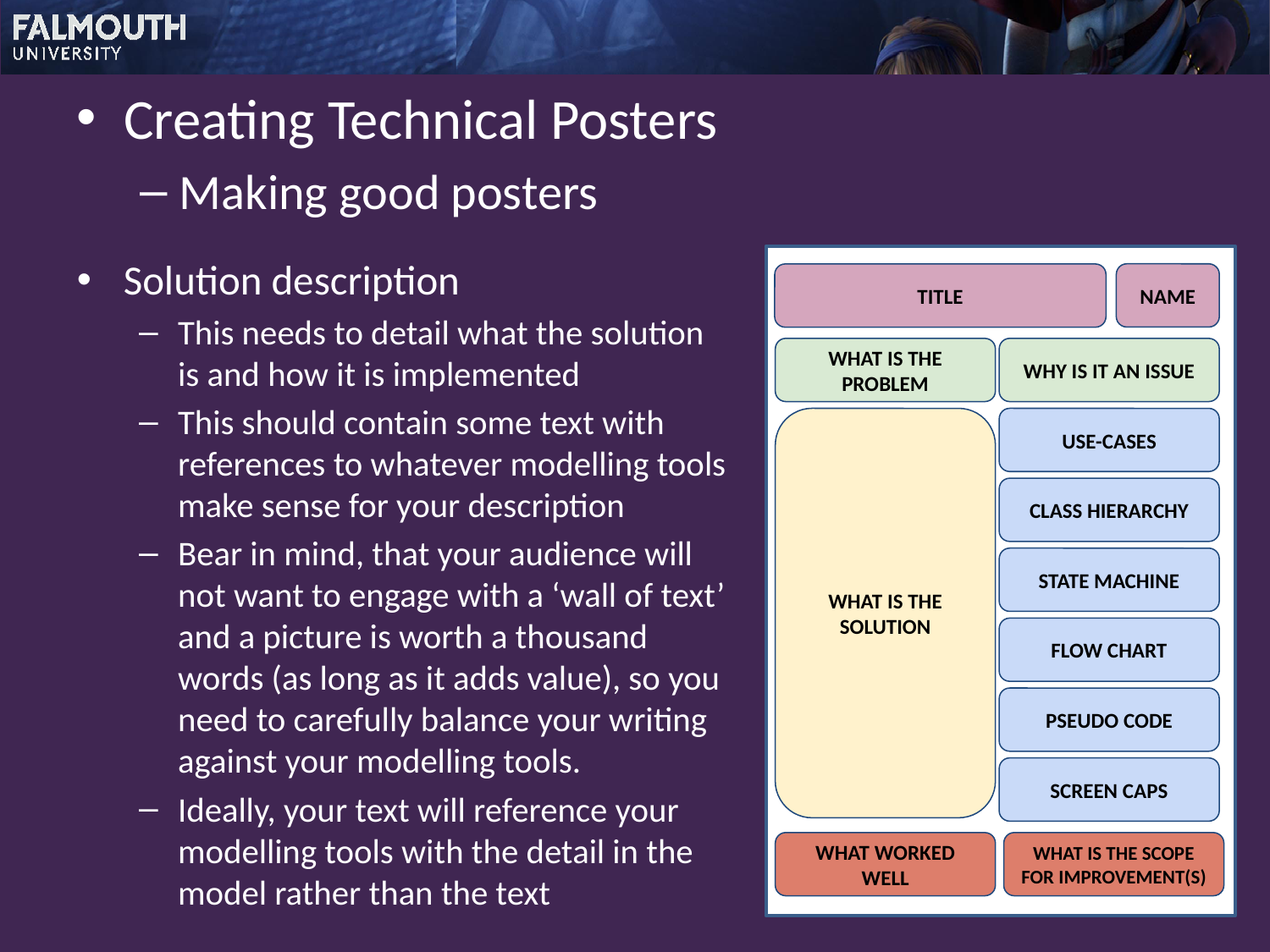

Creating Technical Posters
Making good posters

NAME
TITLE
WHAT IS THE PROBLEM
WHY IS IT AN ISSUE
WHAT IS THE SOLUTION
USE-CASES
CLASS HIERARCHY
STATE MACHINE
FLOW CHART
PSEUDO CODE
SCREEN CAPS
WHAT WORKED WELL
WHAT IS THE SCOPE FOR IMPROVEMENT(S)
Solution description
This needs to detail what the solution is and how it is implemented
This should contain some text with references to whatever modelling tools make sense for your description
Bear in mind, that your audience will not want to engage with a ‘wall of text’ and a picture is worth a thousand words (as long as it adds value), so you need to carefully balance your writing against your modelling tools.
Ideally, your text will reference your modelling tools with the detail in the model rather than the text